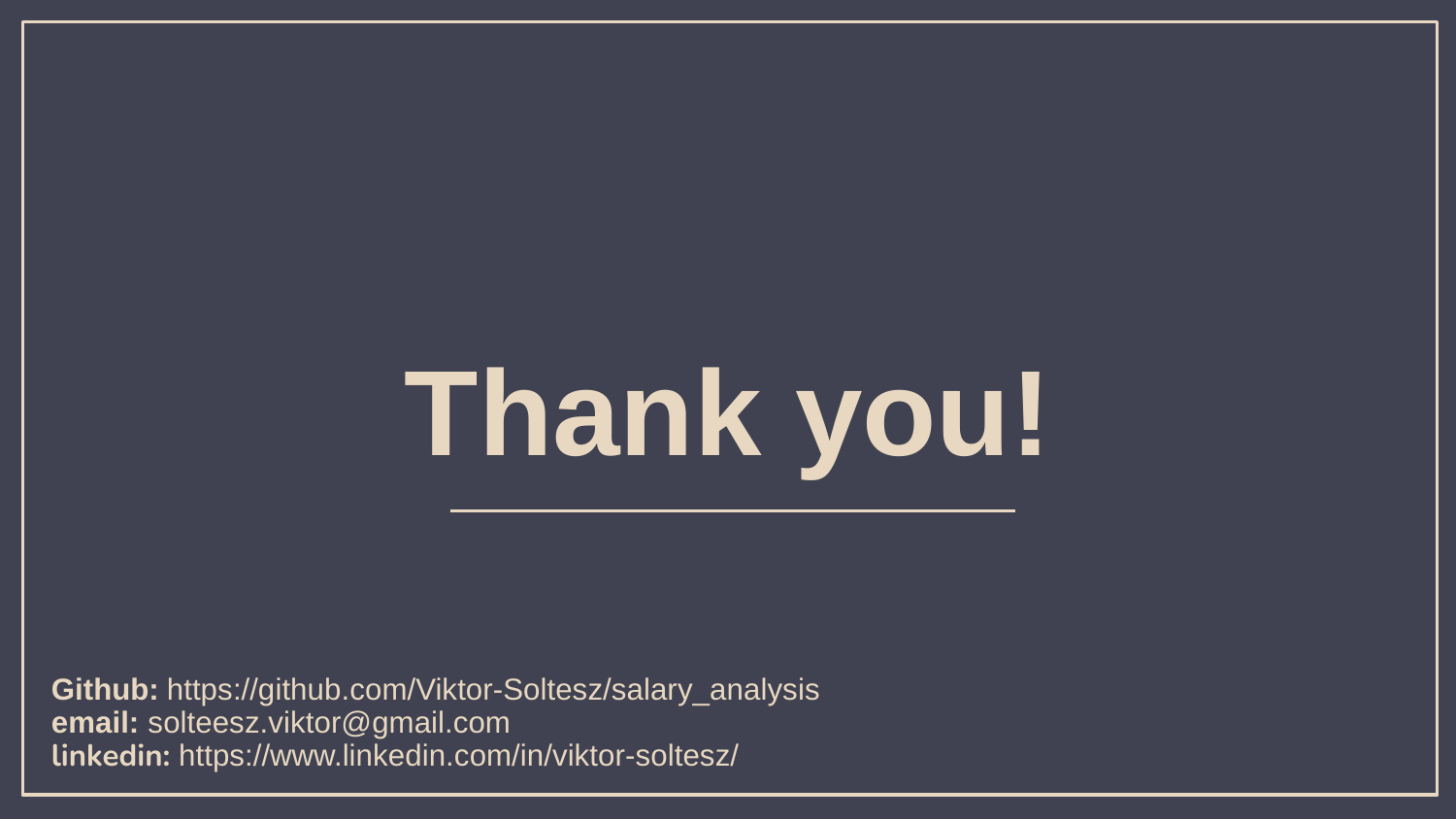

# Thank you!
Github: https://github.com/Viktor-Soltesz/salary_analysis
email: solteesz.viktor@gmail.com
linkedin: https://www.linkedin.com/in/viktor-soltesz/